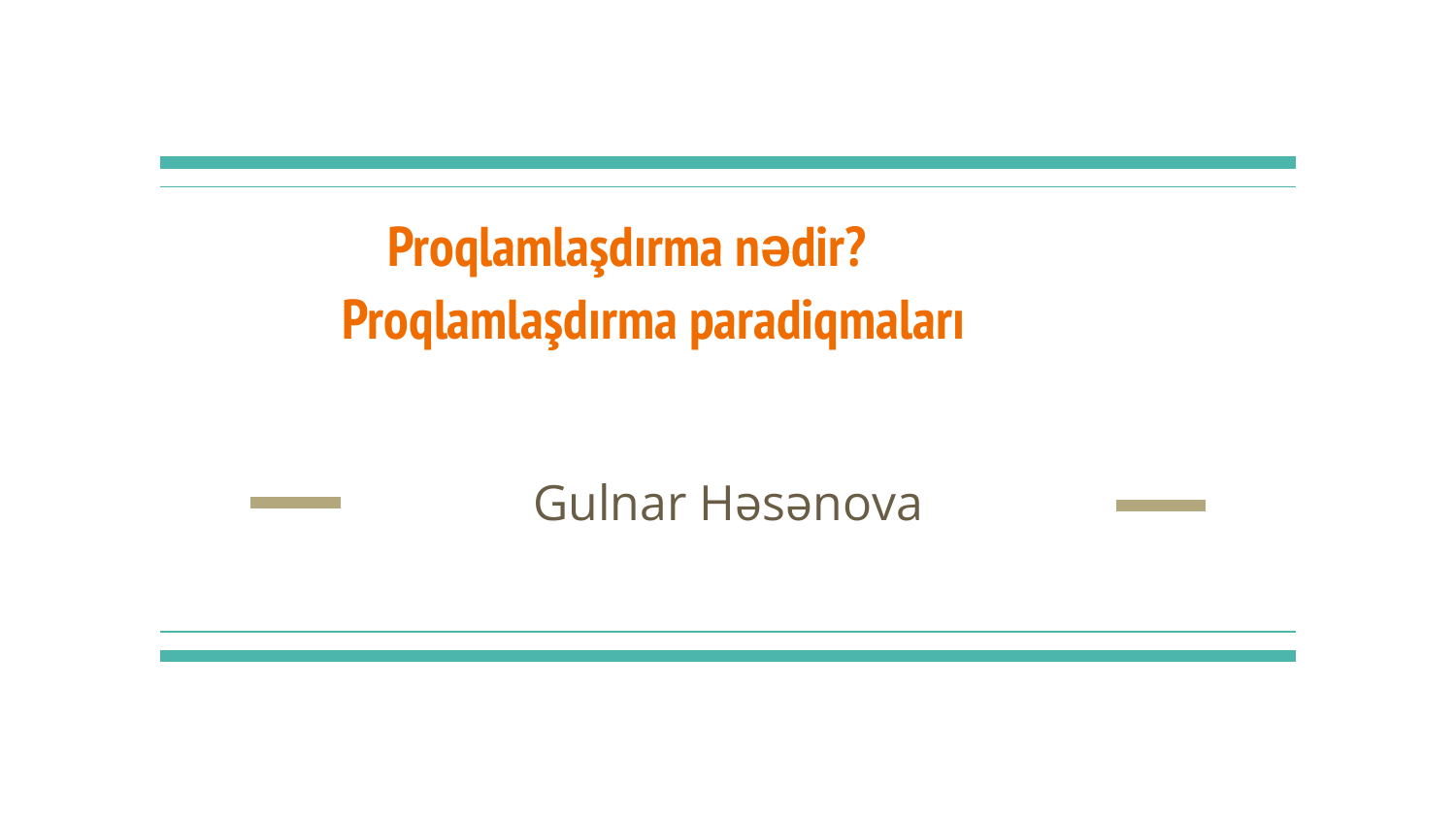

# Proqlamlaşdırma nədir?
              Proqlamlaşdırma paradiqmaları
Gulnar Həsənova